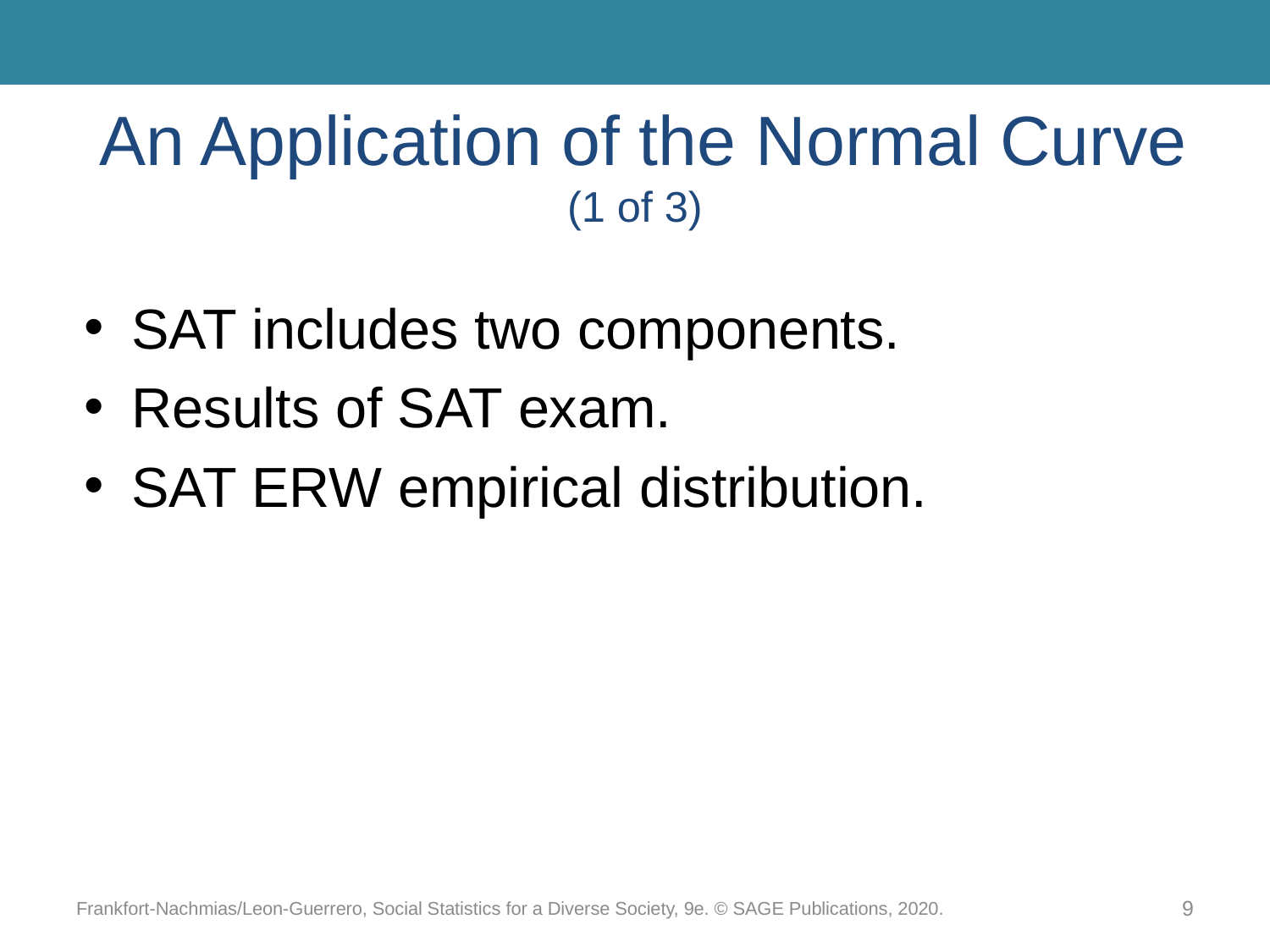

# An Application of the Normal Curve (1 of 3)
SAT includes two components.
Results of SAT exam.
SAT ERW empirical distribution.
Frankfort-Nachmias/Leon-Guerrero, Social Statistics for a Diverse Society, 9e. © SAGE Publications, 2020.
9